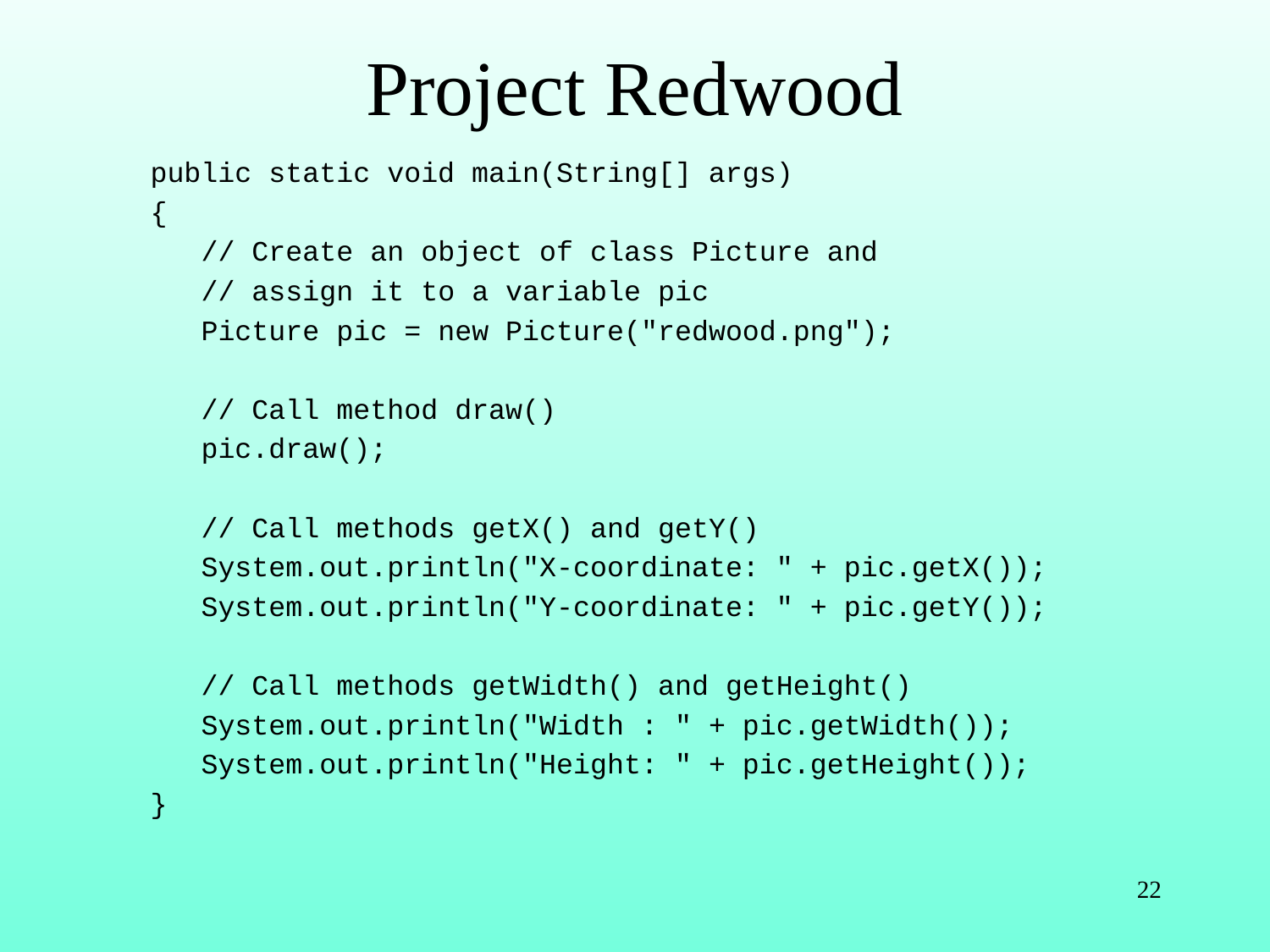

# Project Redwood
public static void main(String[] args)
{
   // Create an object of class Picture and
   // assign it to a variable pic
   Picture pic = new Picture("redwood.png");

   // Call method draw()
   pic.draw();

   // Call methods getX() and getY()
   System.out.println("X-coordinate: " + pic.getX());
   System.out.println("Y-coordinate: " + pic.getY());

   // Call methods getWidth() and getHeight()
   System.out.println("Width : " + pic.getWidth());
   System.out.println("Height: " + pic.getHeight());
}
22